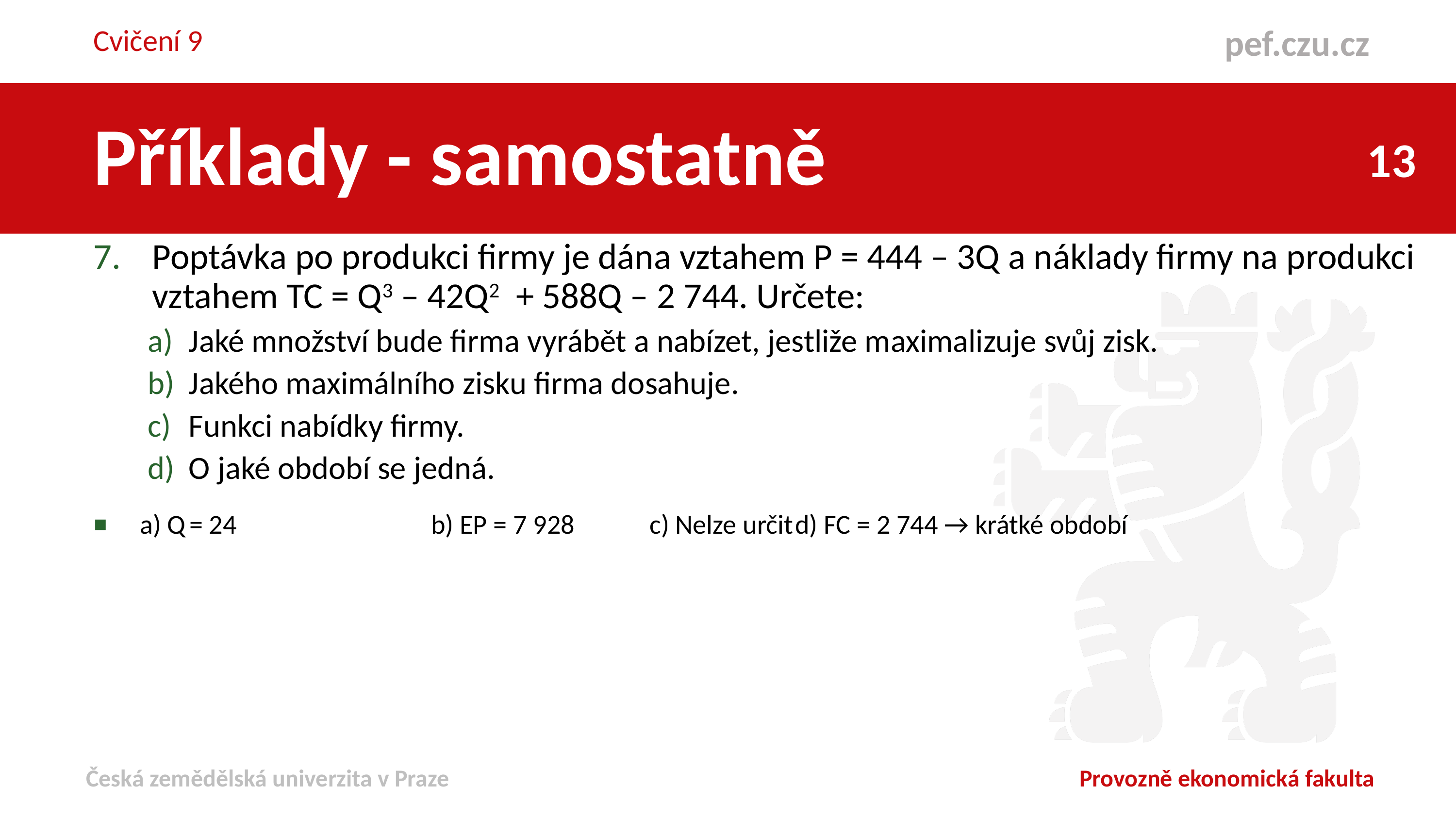

Cvičení 9
Příklady - samostatně
Poptávka po produkci firmy je dána vztahem P = 444 – 3Q a náklady firmy na produkci vztahem TC = Q3 – 42Q2  + 588Q – 2 744. Určete:
Jaké množství bude firma vyrábět a nabízet, jestliže maximalizuje svůj zisk.
Jakého maximálního zisku firma dosahuje.
Funkci nabídky firmy.
O jaké období se jedná.

a) Q = 24			b) EP = 7 928		c) Nelze určit	d) FC = 2 744 → krátké období